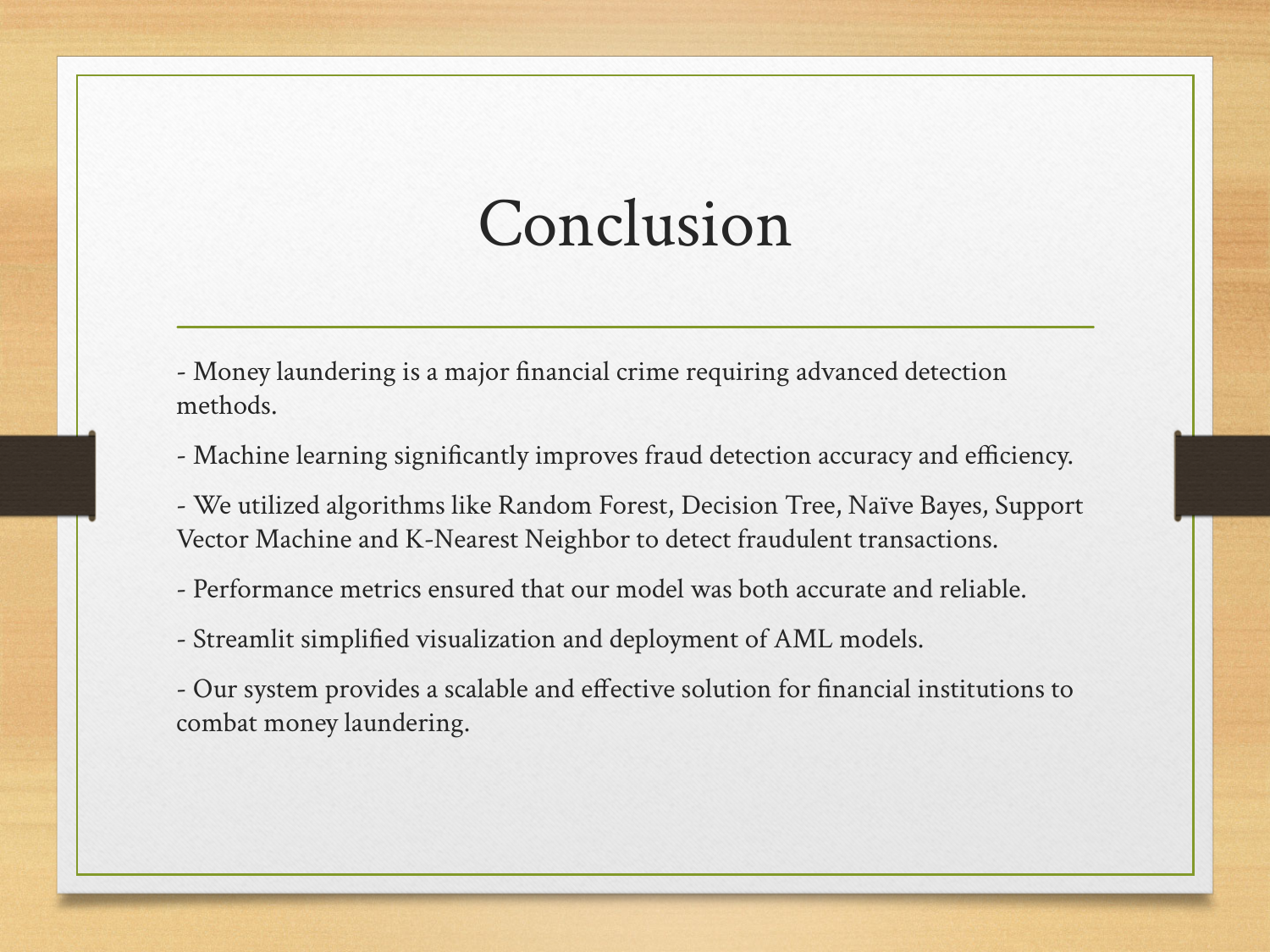

# Conclusion
- Money laundering is a major financial crime requiring advanced detection methods.
- Machine learning significantly improves fraud detection accuracy and efficiency.
- We utilized algorithms like Random Forest, Decision Tree, Naïve Bayes, Support Vector Machine and K-Nearest Neighbor to detect fraudulent transactions.
- Performance metrics ensured that our model was both accurate and reliable.
- Streamlit simplified visualization and deployment of AML models.
- Our system provides a scalable and effective solution for financial institutions to combat money laundering.